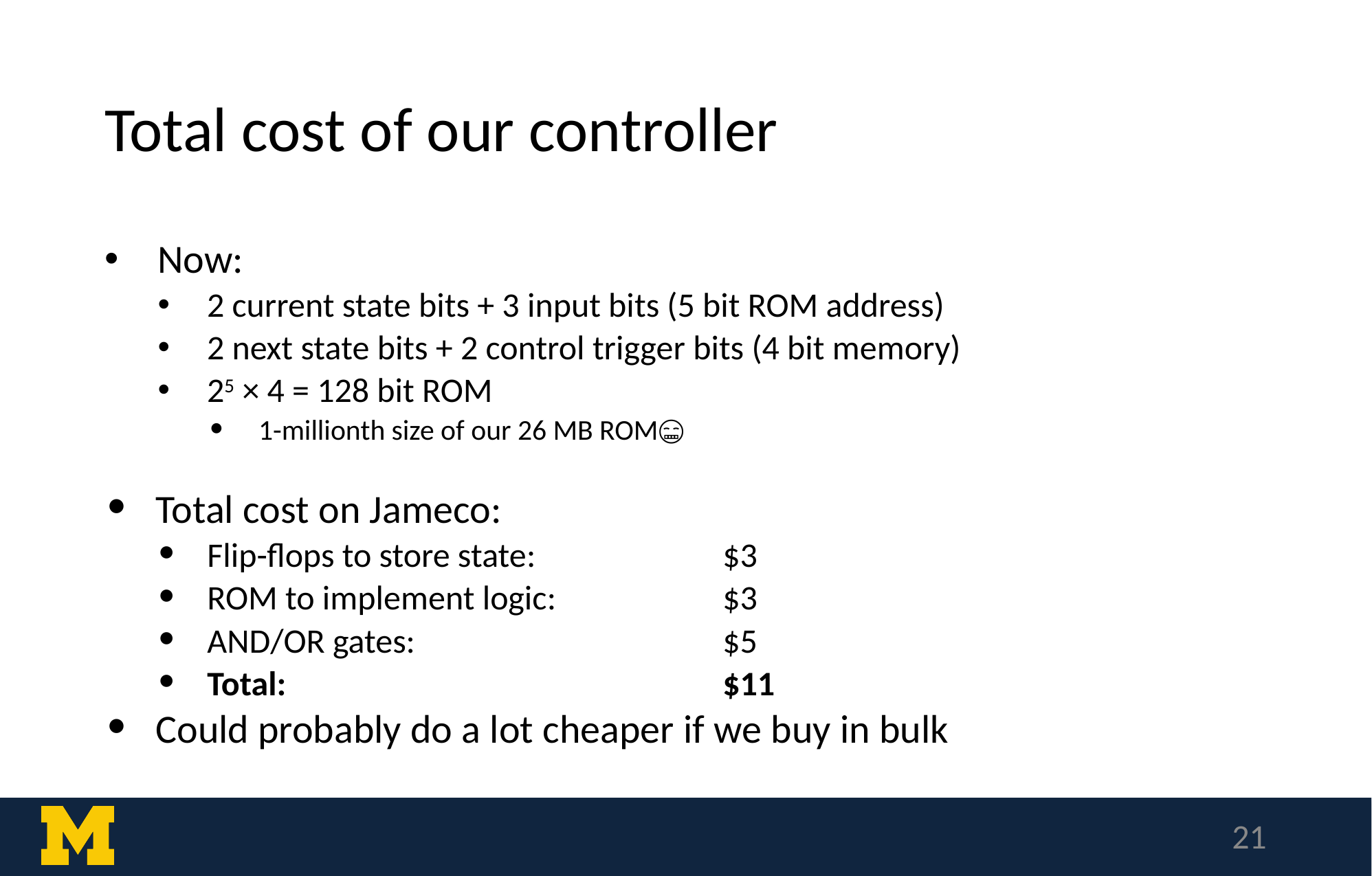

# Total cost of our controller
Now:
2 current state bits + 3 input bits (5 bit ROM address)
2 next state bits + 2 control trigger bits (4 bit memory)
25 × 4 = 128 bit ROM
1-millionth size of our 26 MB ROM😬

Total cost on Jameco:
Flip-flops to store state: 		$3
ROM to implement logic:	 	$3
AND/OR gates: 			$5
Total:					$11
Could probably do a lot cheaper if we buy in bulk
21